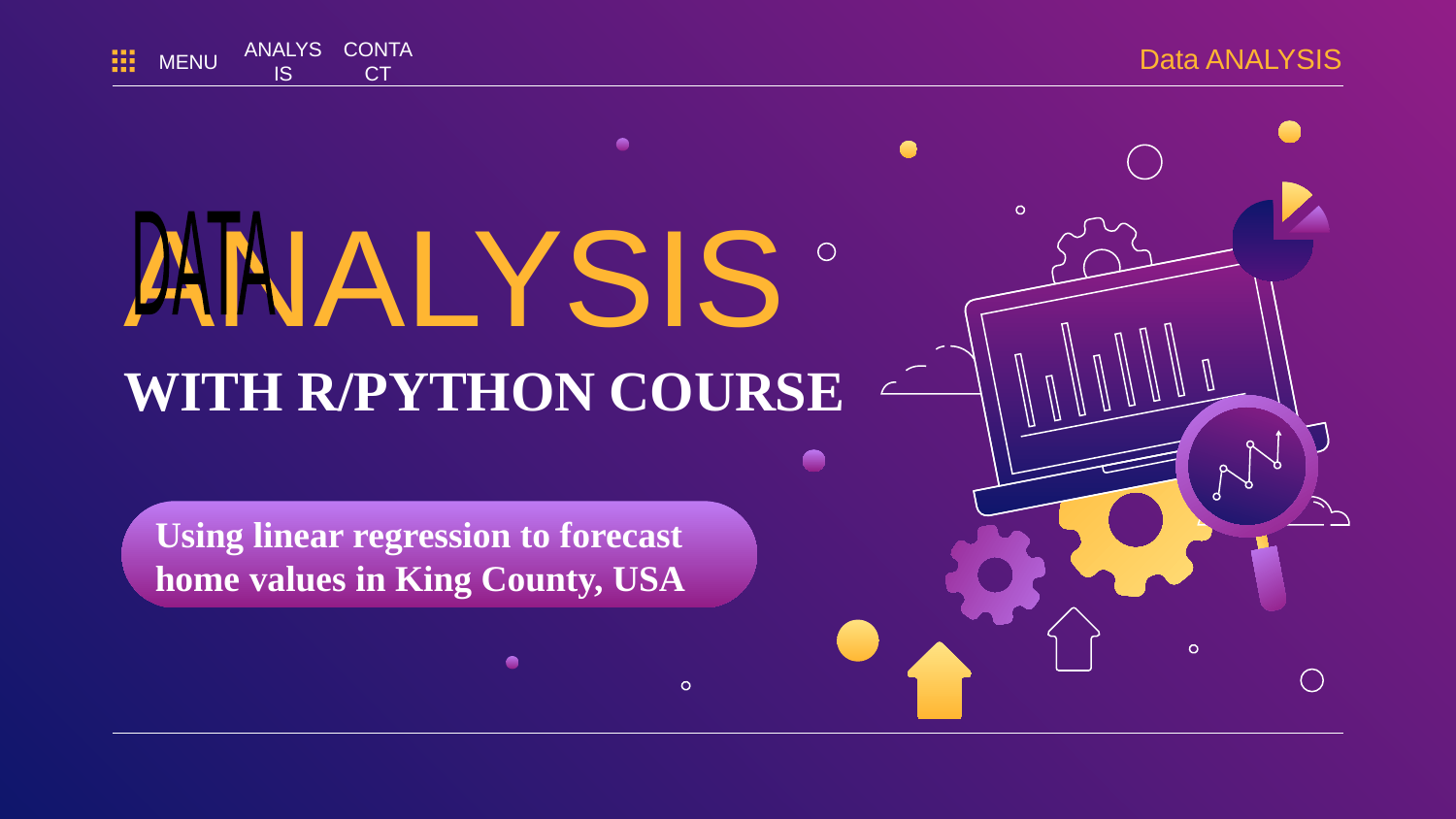

Data ANALYSIS
MENU
ANALYSIS
CONTACT

# ANALYSIS WITH R/PYTHON COURSE

DATA

Using linear regression to forecast home values ​​in King County, USA